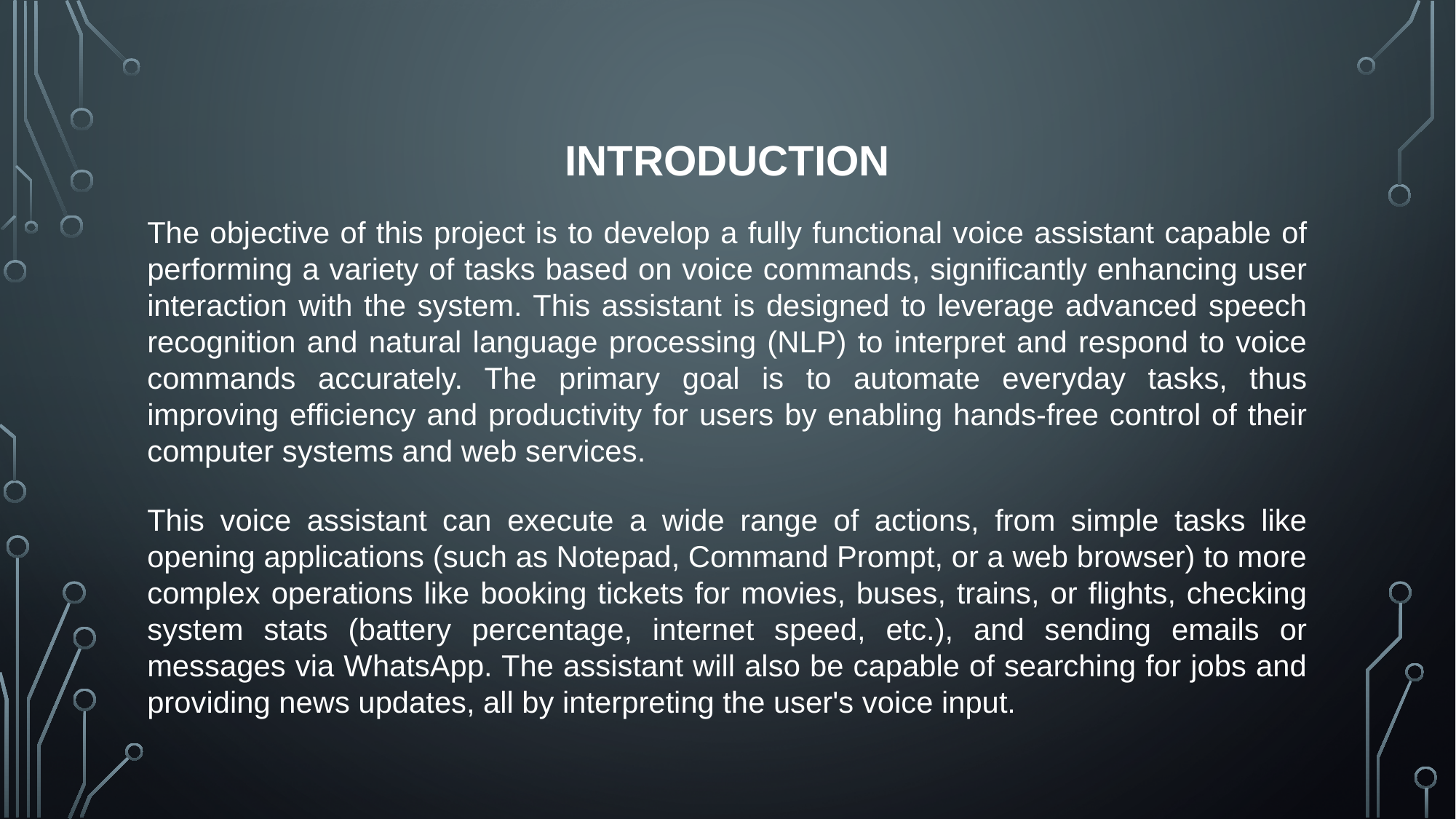

# Introduction
The objective of this project is to develop a fully functional voice assistant capable of performing a variety of tasks based on voice commands, significantly enhancing user interaction with the system. This assistant is designed to leverage advanced speech recognition and natural language processing (NLP) to interpret and respond to voice commands accurately. The primary goal is to automate everyday tasks, thus improving efficiency and productivity for users by enabling hands-free control of their computer systems and web services.

This voice assistant can execute a wide range of actions, from simple tasks like opening applications (such as Notepad, Command Prompt, or a web browser) to more complex operations like booking tickets for movies, buses, trains, or flights, checking system stats (battery percentage, internet speed, etc.), and sending emails or messages via WhatsApp. The assistant will also be capable of searching for jobs and providing news updates, all by interpreting the user's voice input.